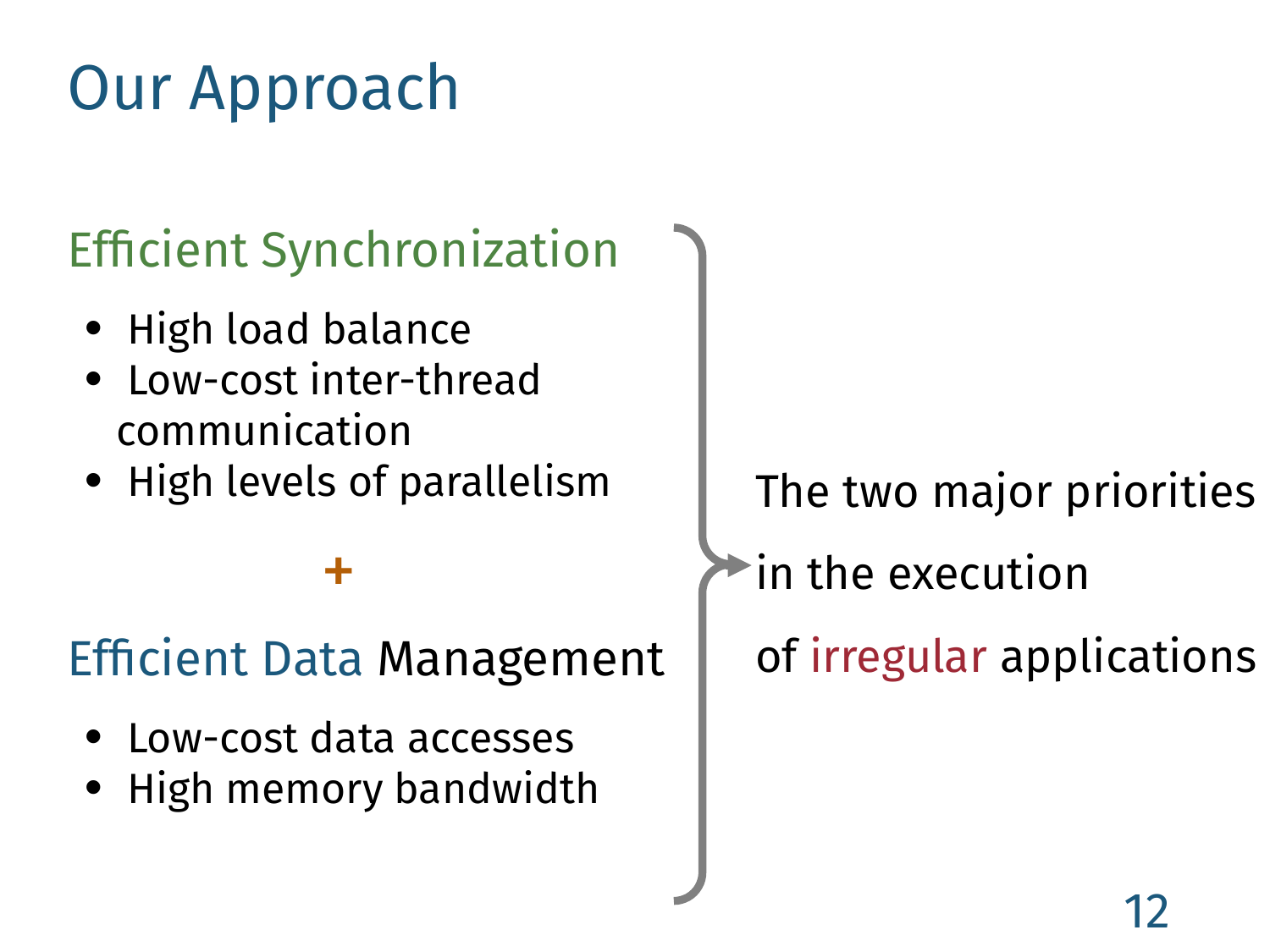

Our Approach

Efficient Synchronization

		+
Efficient Data Management

 High load balance
 Low-cost inter-thread communication
 High levels of parallelism

The two major priorities
in the execution
of irregular applications
 Low-cost data accesses
 High memory bandwidth
12